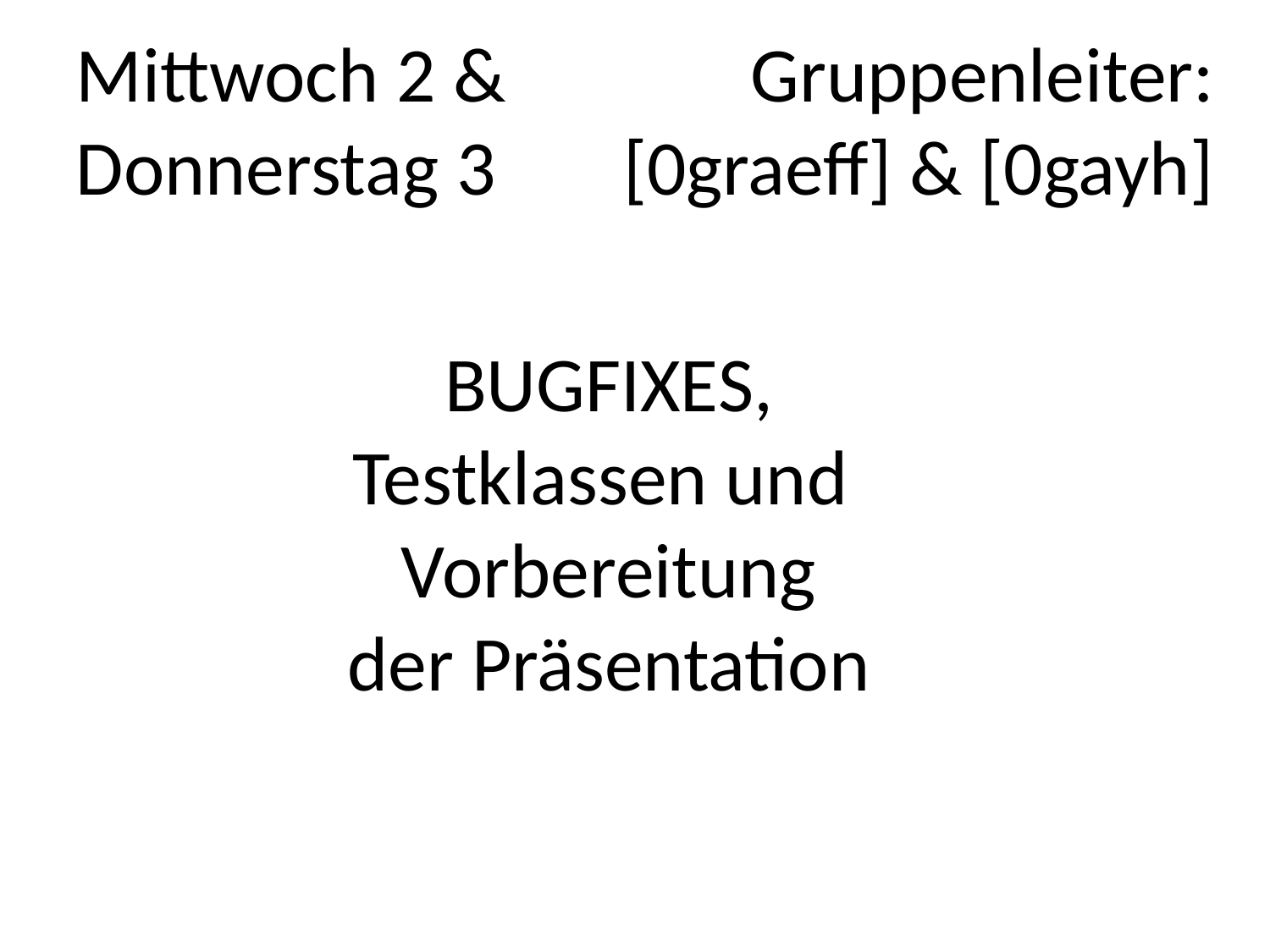

Gruppenleiter:
[0graeff] & [0gayh]
Mittwoch 2 &
Donnerstag 3
BUGFIXES, Testklassen und
Vorbereitung der Präsentation